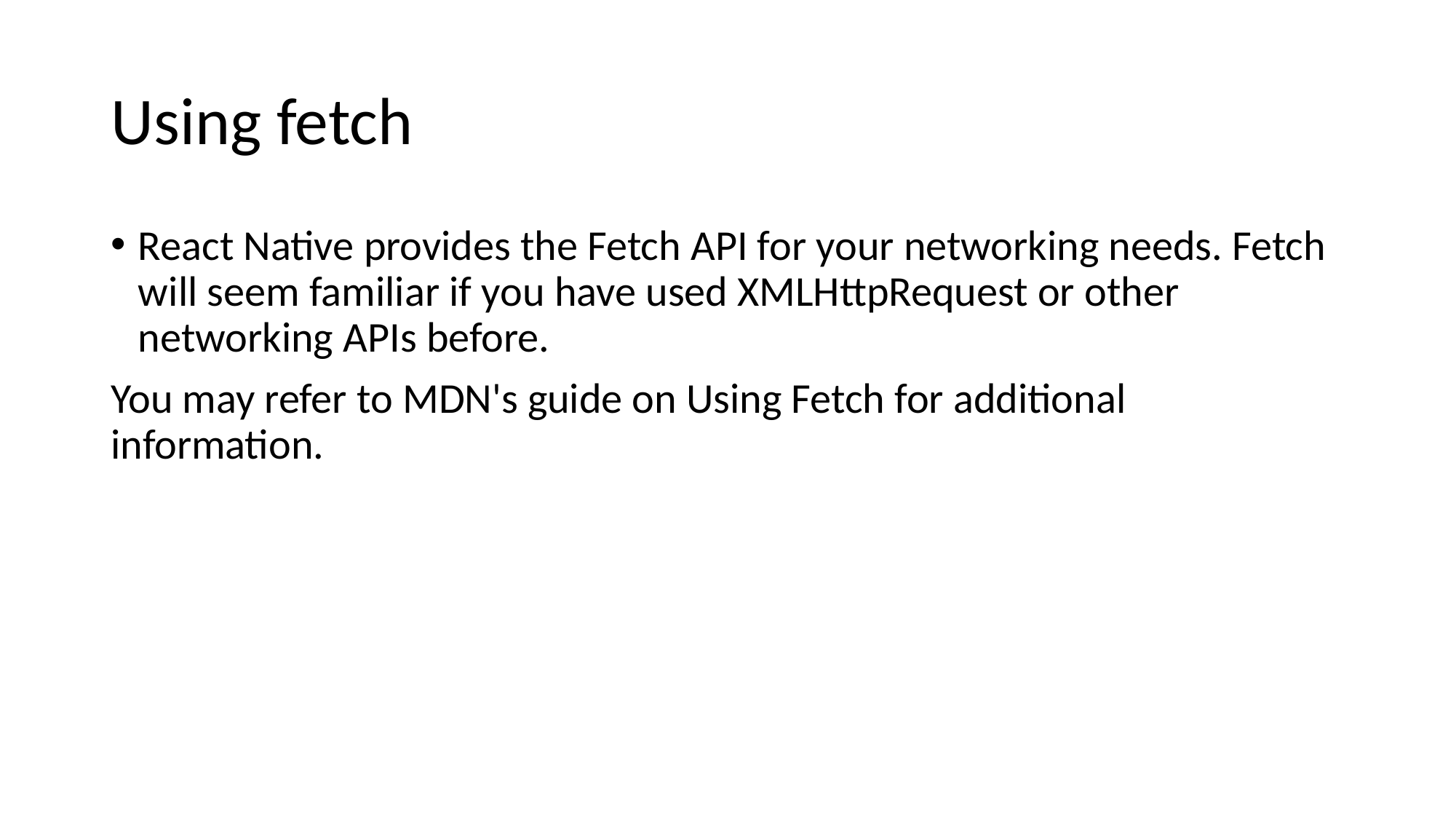

# Using fetch
React Native provides the Fetch API for your networking needs. Fetch will seem familiar if you have used XMLHttpRequest or other networking APIs before.
You may refer to MDN's guide on Using Fetch for additional information.